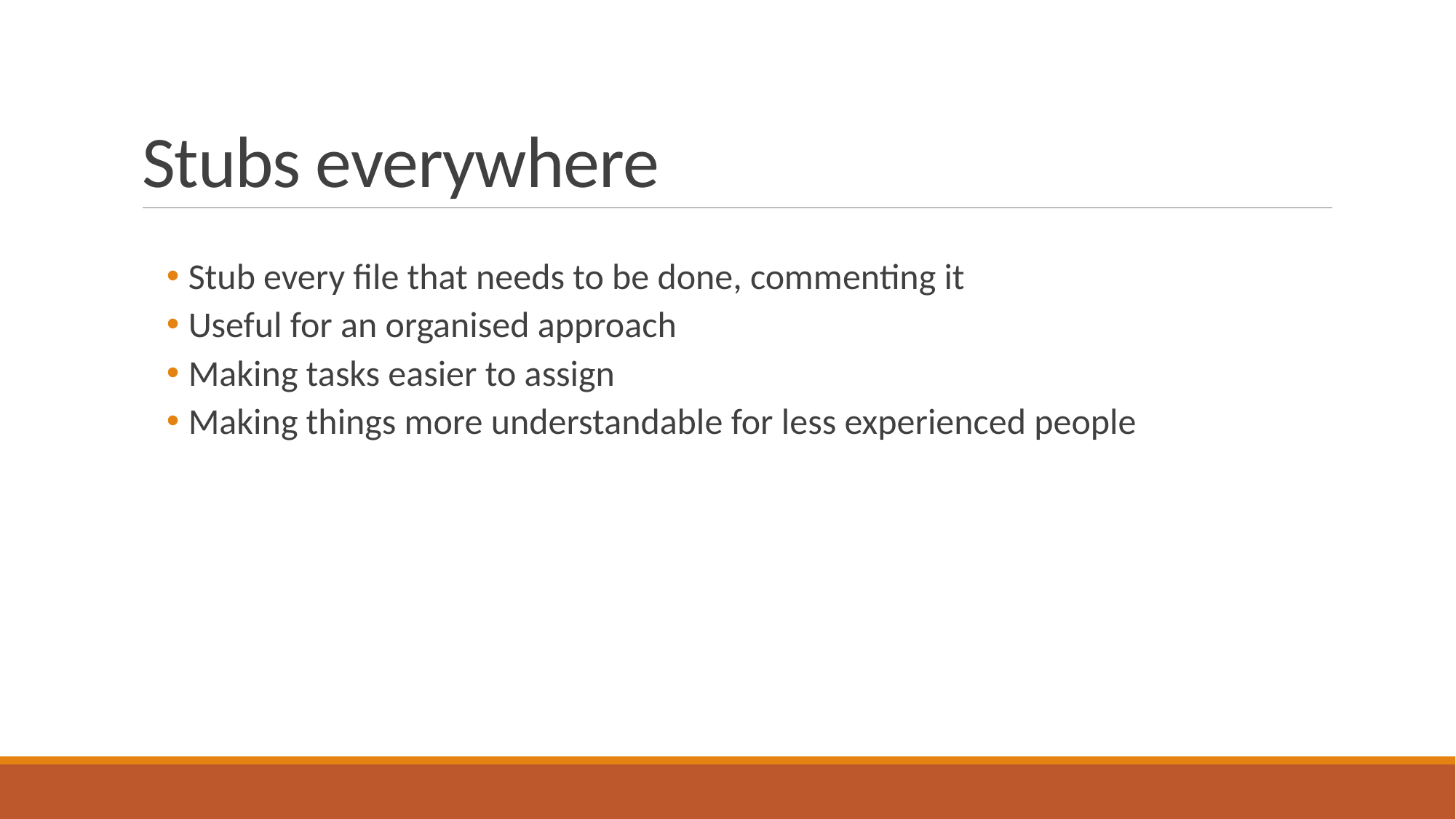

# Stubs everywhere
Stub every file that needs to be done, commenting it
Useful for an organised approach
Making tasks easier to assign
Making things more understandable for less experienced people